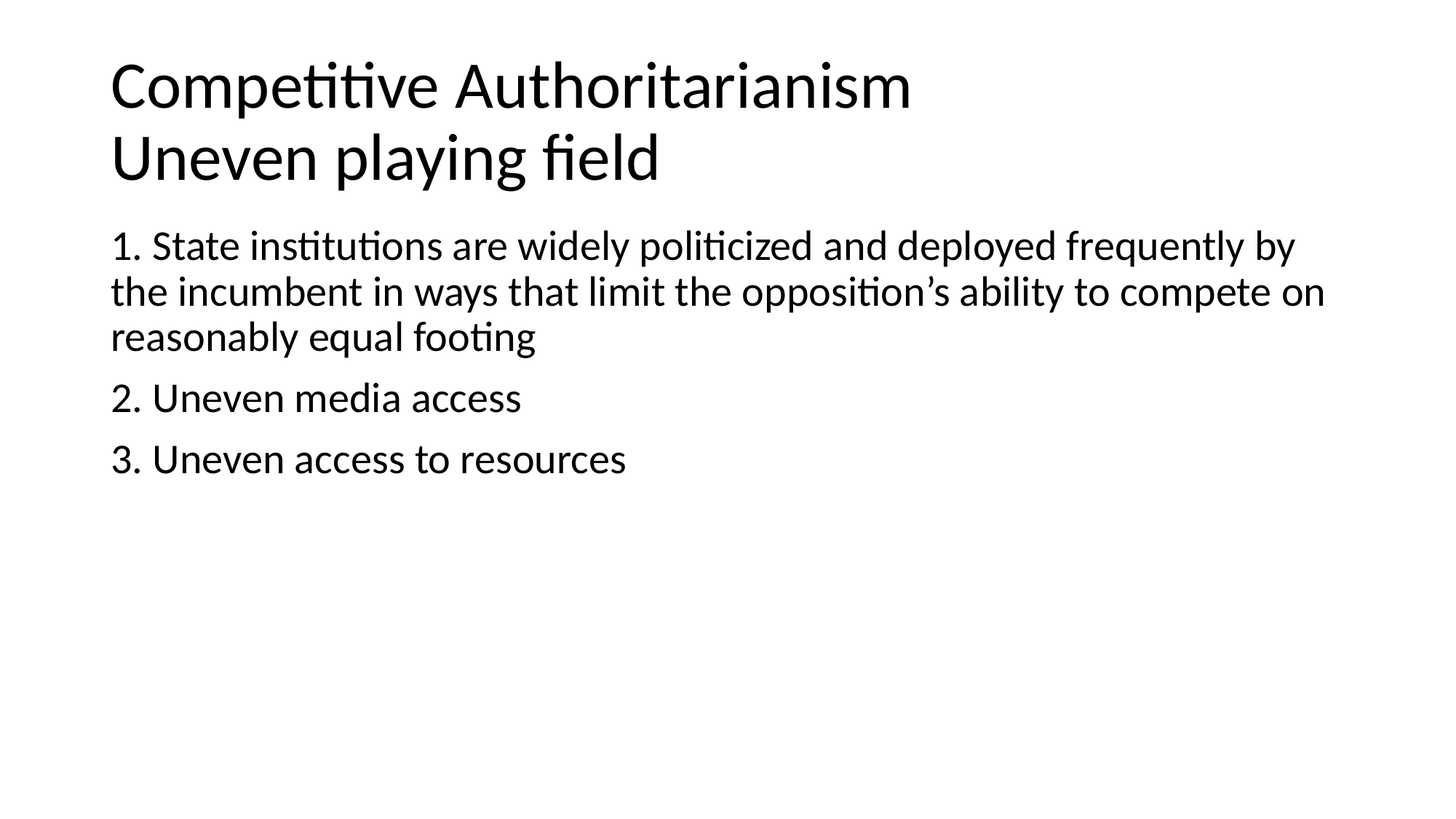

# Competitive Authoritarianism Uneven playing field
1. State institutions are widely politicized and deployed frequently by the incumbent in ways that limit the opposition’s ability to compete on reasonably equal footing
2. Uneven media access
3. Uneven access to resources